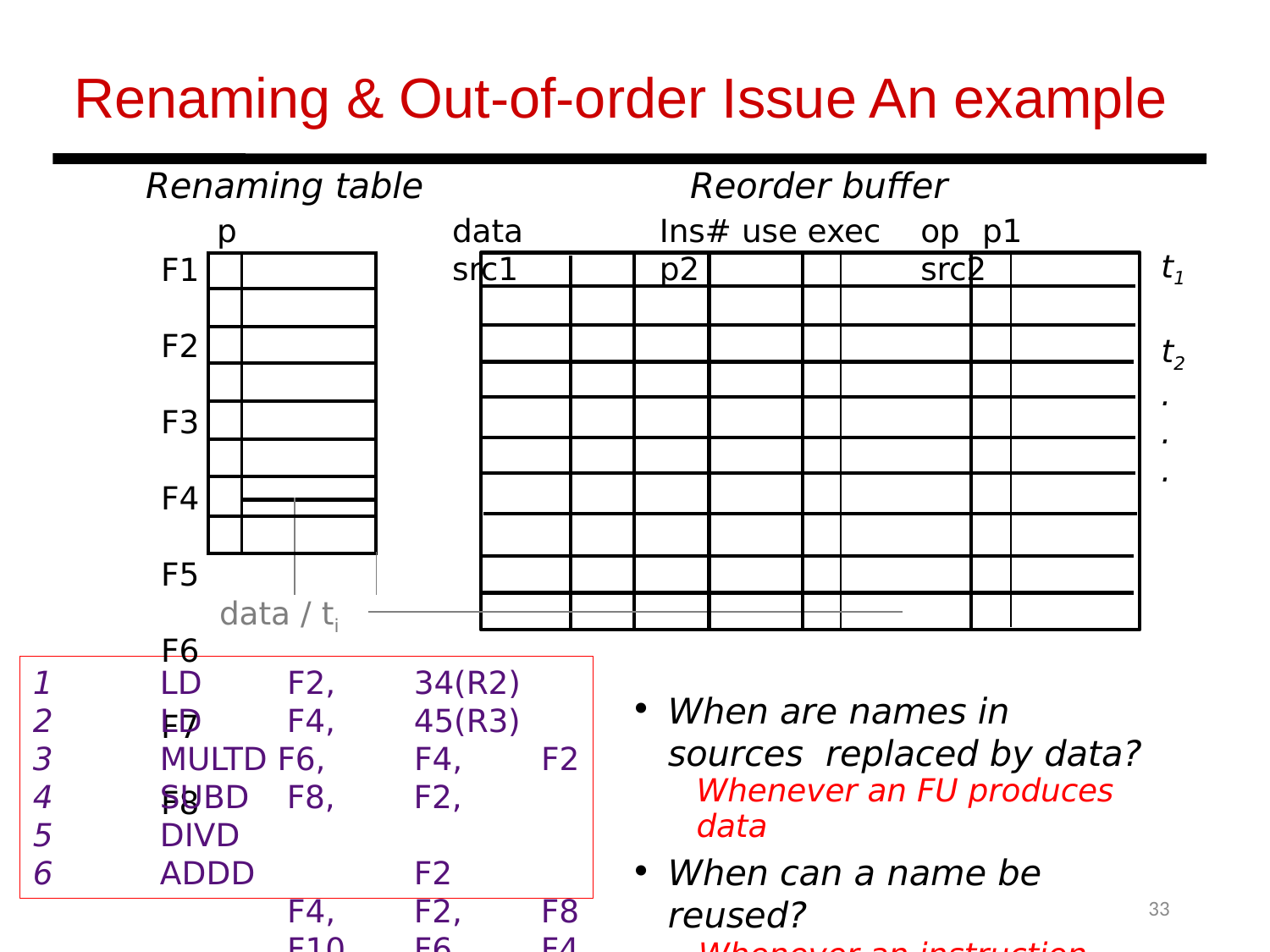

Renaming & Out-of-order Issue An example

Renaming table	Reorder buffer
p	data	Ins# use exec	op	p1	src1	p2	src2
t1  t2
.
.
.
F1  F2  F3  F4  F5  F6  F7  F8

|  |  |  |
| --- | --- | --- |
|  |  |  |
|  |  |  |
|  |  |  |
|  |  |  |
|  |  |  |
|  |  |  |
|  |  |  |
|  |  |  |
|  |  |  |

data / ti

1
2
3
4
5
6
LD
F2,
34(R2)
45(R3)  F4,	F2
F2,	F2
F4,	F2,	F8
F10,	F6,	F4
When are names in sources  replaced by data?
Whenever an FU produces data
When can a name be reused?
Whenever an instruction completes
LD	F4,
MULTD F6,  SUBD	F8,
DIVD  ADDD
33